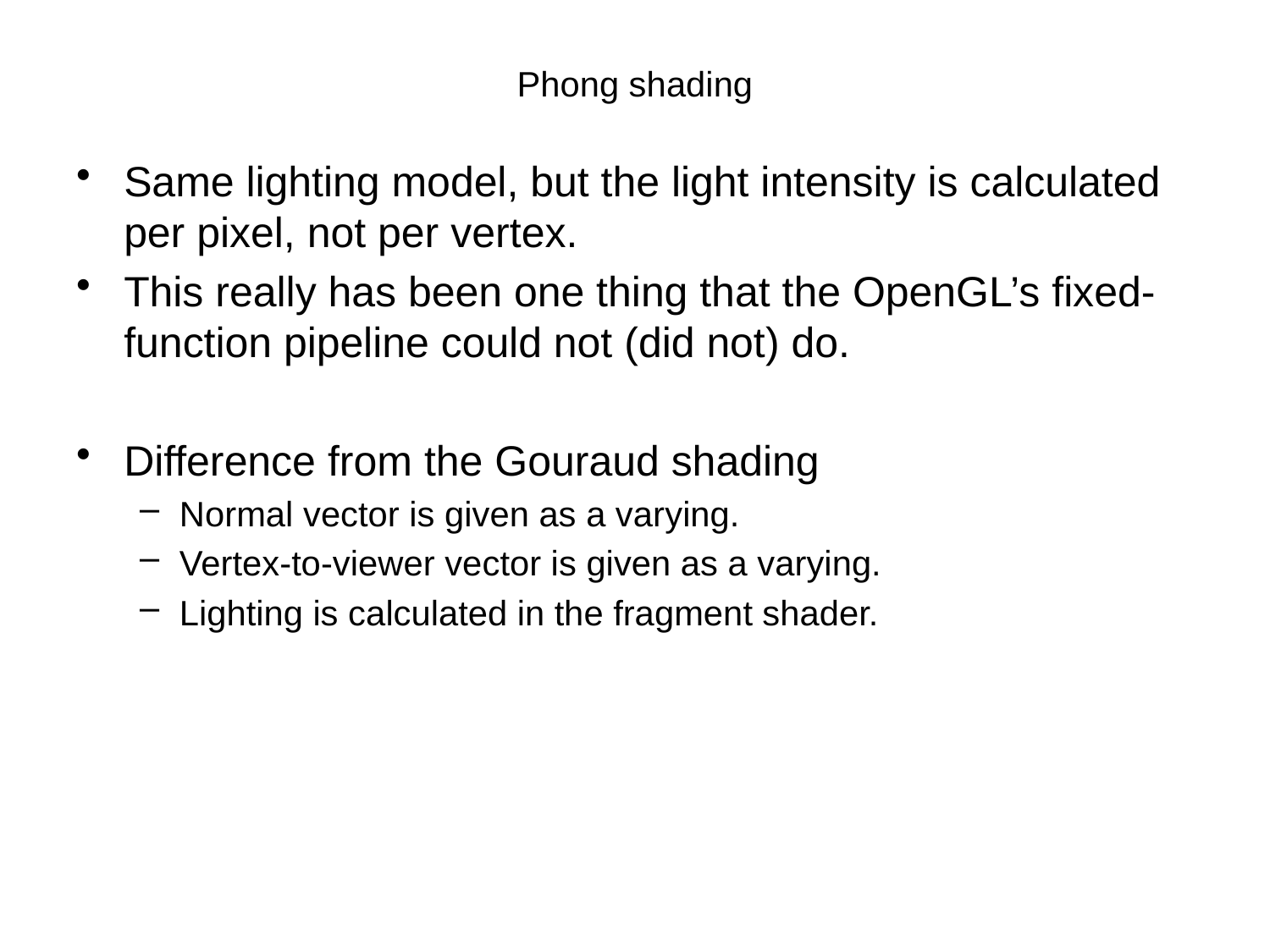

# Phong shading
Same lighting model, but the light intensity is calculated per pixel, not per vertex.
This really has been one thing that the OpenGL’s fixed-function pipeline could not (did not) do.

Difference from the Gouraud shading
Normal vector is given as a varying.
Vertex-to-viewer vector is given as a varying.
Lighting is calculated in the fragment shader.